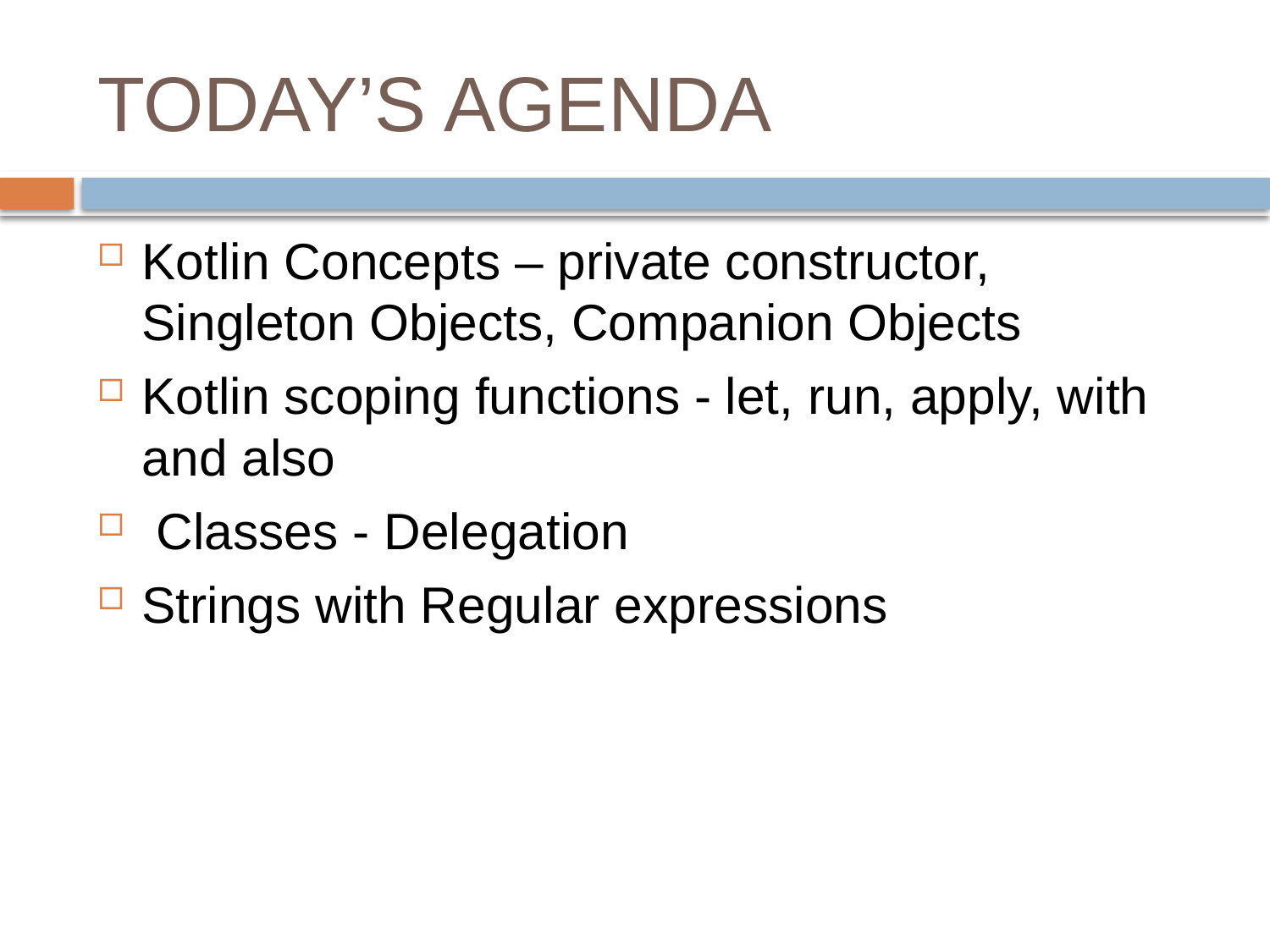

# TODAY’S AGENDA
Kotlin Concepts – private constructor, Singleton Objects, Companion Objects
Kotlin scoping functions - let, run, apply, with and also
 Classes - Delegation
Strings with Regular expressions